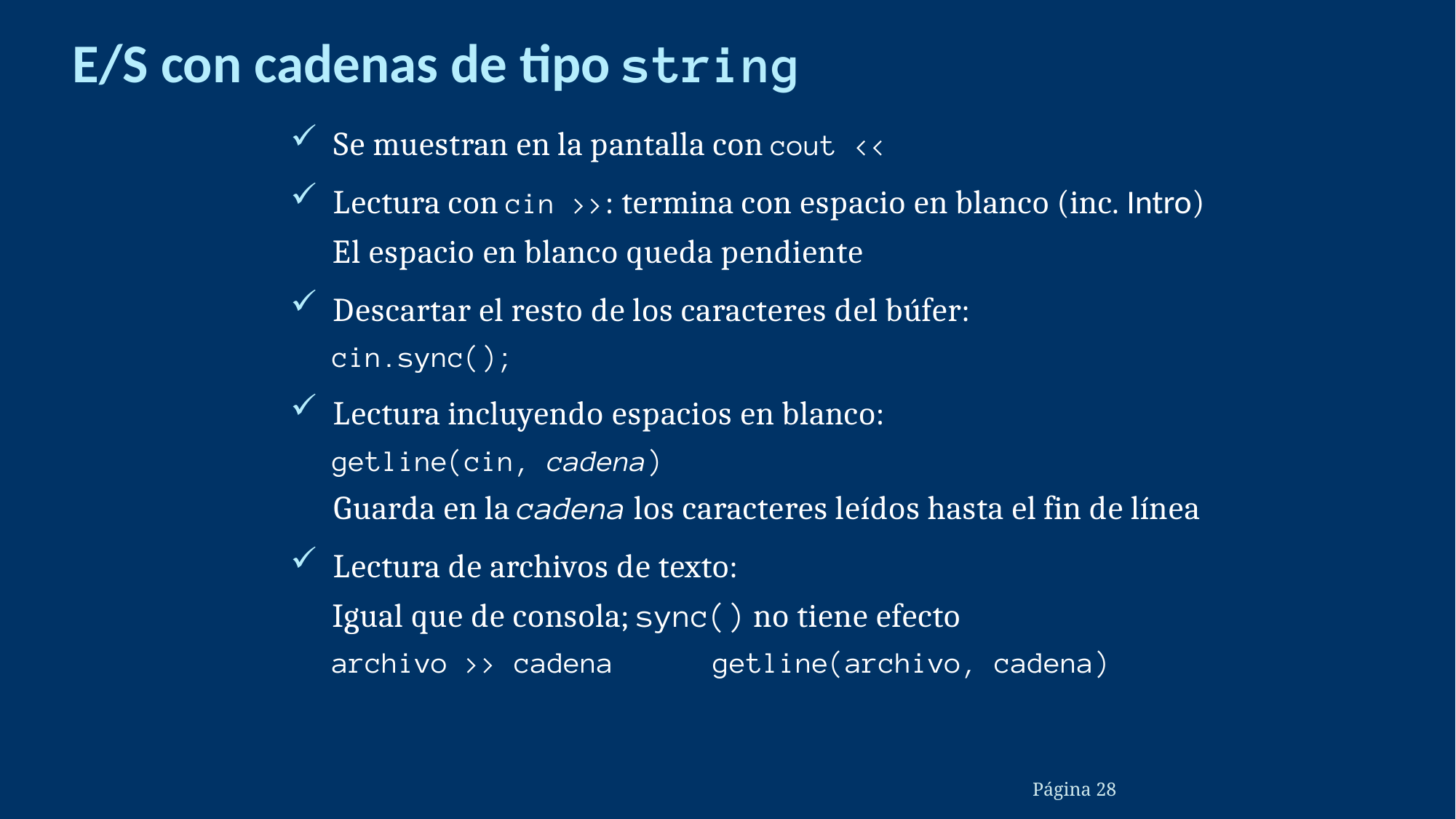

# E/S con cadenas de tipo string
Se muestran en la pantalla con cout <<
Lectura con cin >>: termina con espacio en blanco (inc. Intro)
El espacio en blanco queda pendiente
Descartar el resto de los caracteres del búfer:
cin.sync();
Lectura incluyendo espacios en blanco:
getline(cin, cadena)
Guarda en la cadena los caracteres leídos hasta el fin de línea
Lectura de archivos de texto:
Igual que de consola; sync() no tiene efecto
archivo >> cadena      getline(archivo, cadena)
ISFTN151 – AS AyED I
Página 28